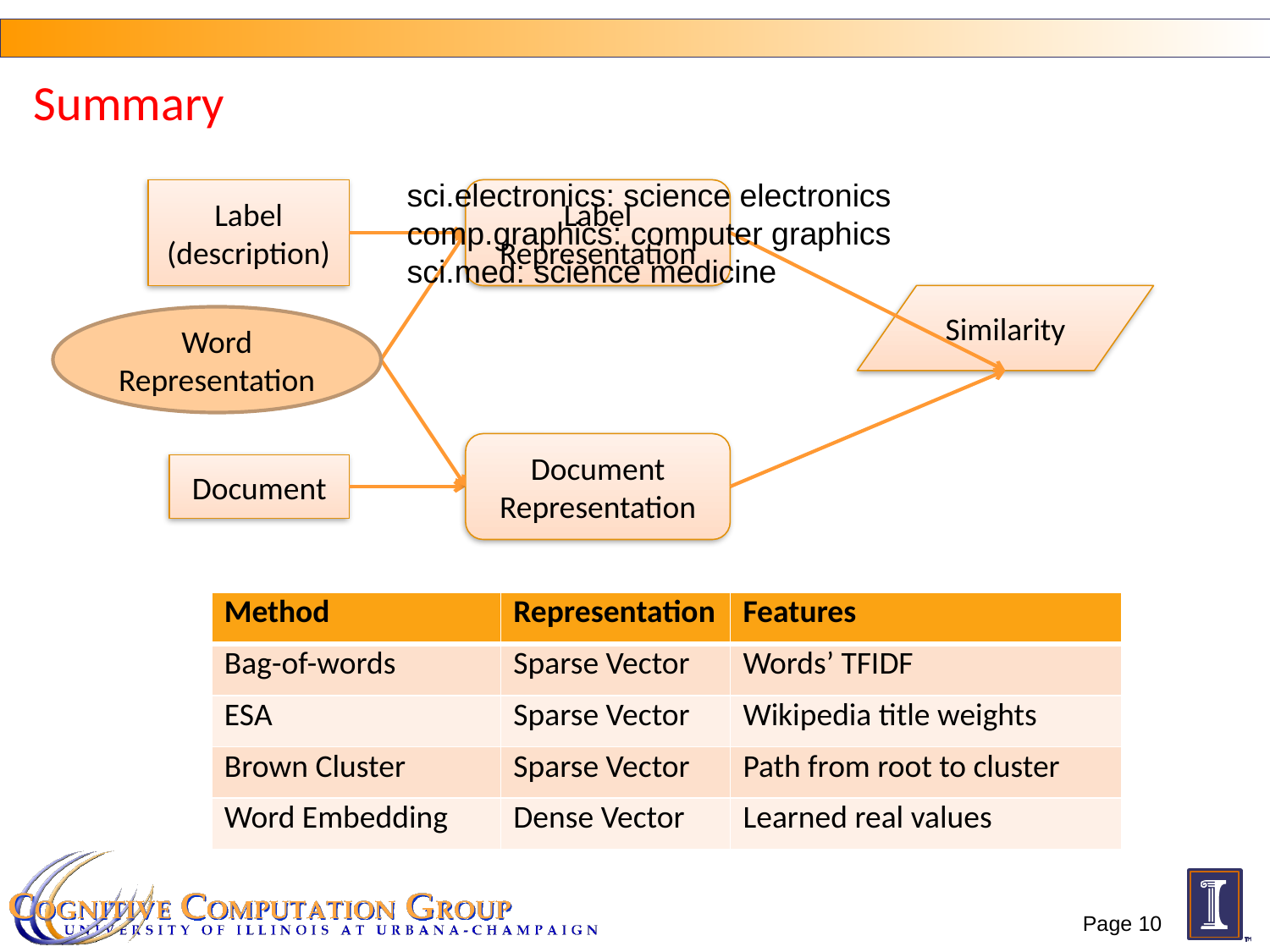

# Summary
sci.electronics: science electronics
comp.graphics: computer graphics
sci.med: science medicine
Label
(description)
Label Representation
Similarity
Word Representation
Document Representation
Document
| Method | Representation | Features |
| --- | --- | --- |
| Bag-of-words | Sparse Vector | Words’ TFIDF |
| ESA | Sparse Vector | Wikipedia title weights |
| Brown Cluster | Sparse Vector | Path from root to cluster |
| Word Embedding | Dense Vector | Learned real values |
Page 10